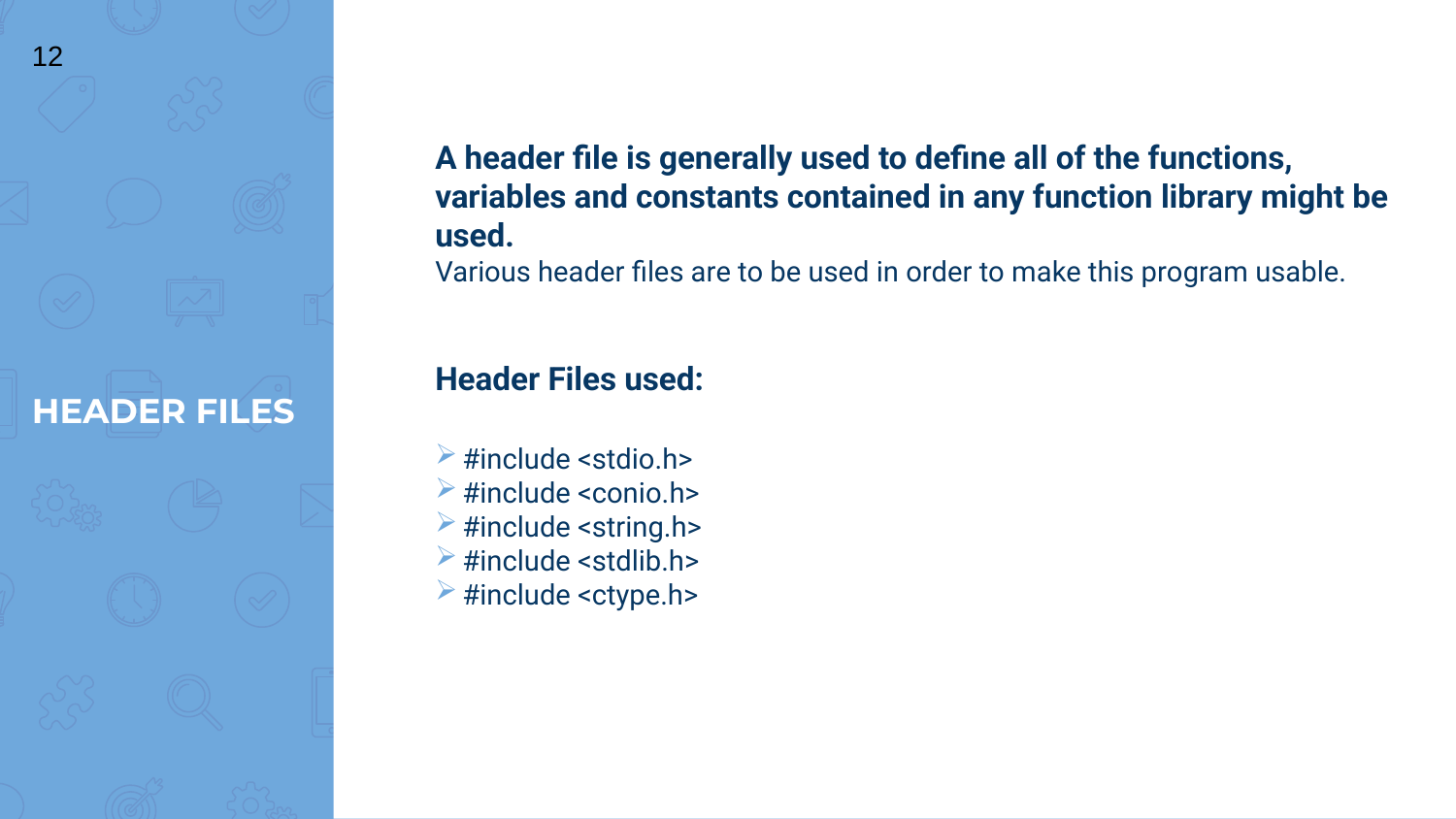

12
A header file is generally used to define all of the functions, variables and constants contained in any function library might be used.
Various header files are to be used in order to make this program usable.
Header Files used:

#include <stdio.h>
#include <conio.h>
#include <string.h>
#include <stdlib.h>
#include <ctype.h>

# HEADER FILES